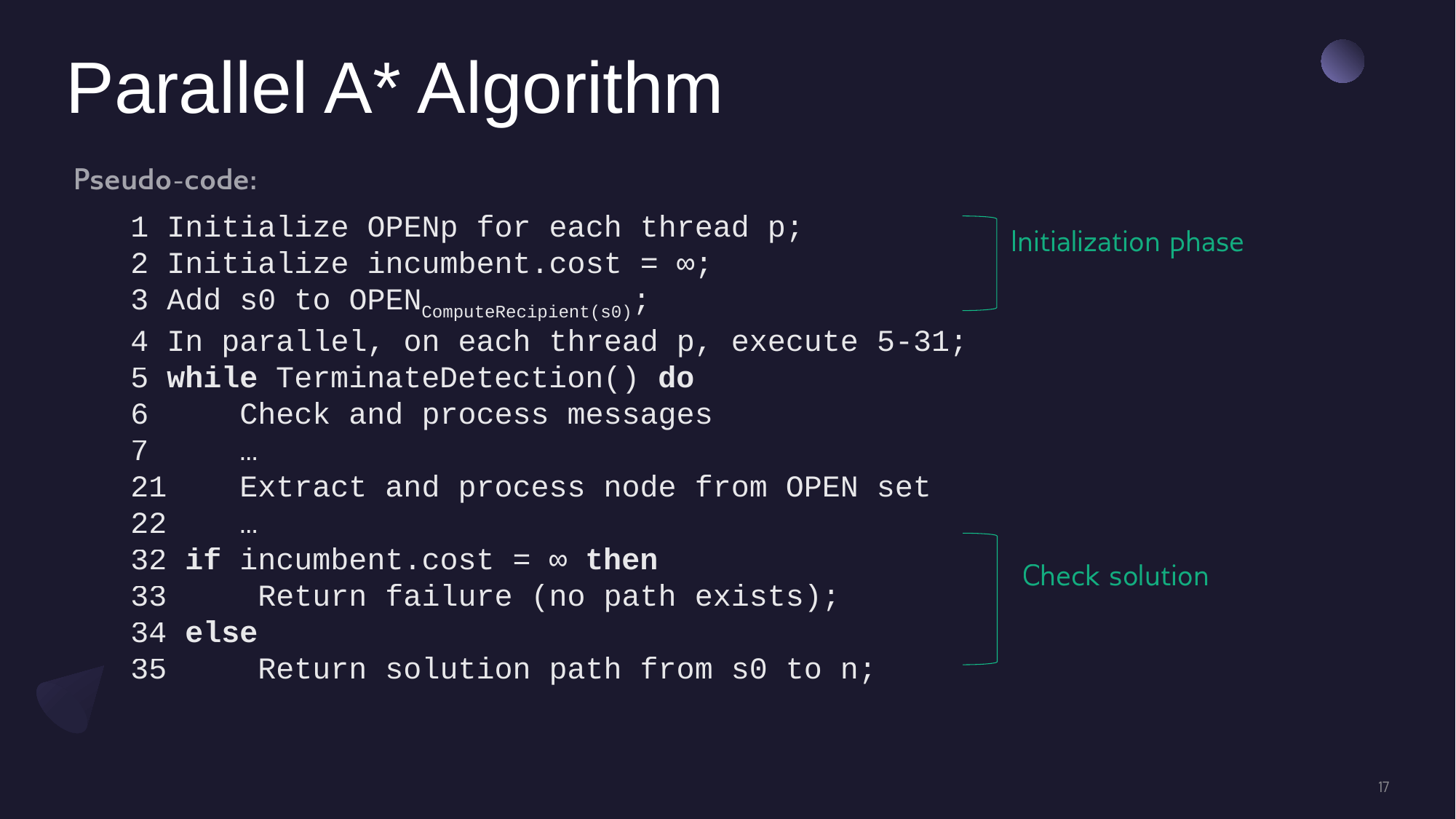

# Parallel A* Algorithm
Pseudo-code:
1 Initialize OPENp for each thread p;
2 Initialize incumbent.cost = ∞;
3 Add s0 to OPENComputeRecipient(s0);
4 In parallel, on each thread p, execute 5-31;
5 while TerminateDetection() do
6 	Check and process messages
7 	…
21 	Extract and process node from OPEN set
22	…
32 if incumbent.cost = ∞ then
33 	 Return failure (no path exists);
34 else
35 	 Return solution path from s0 to n;

Initialization phase

Check solution
17